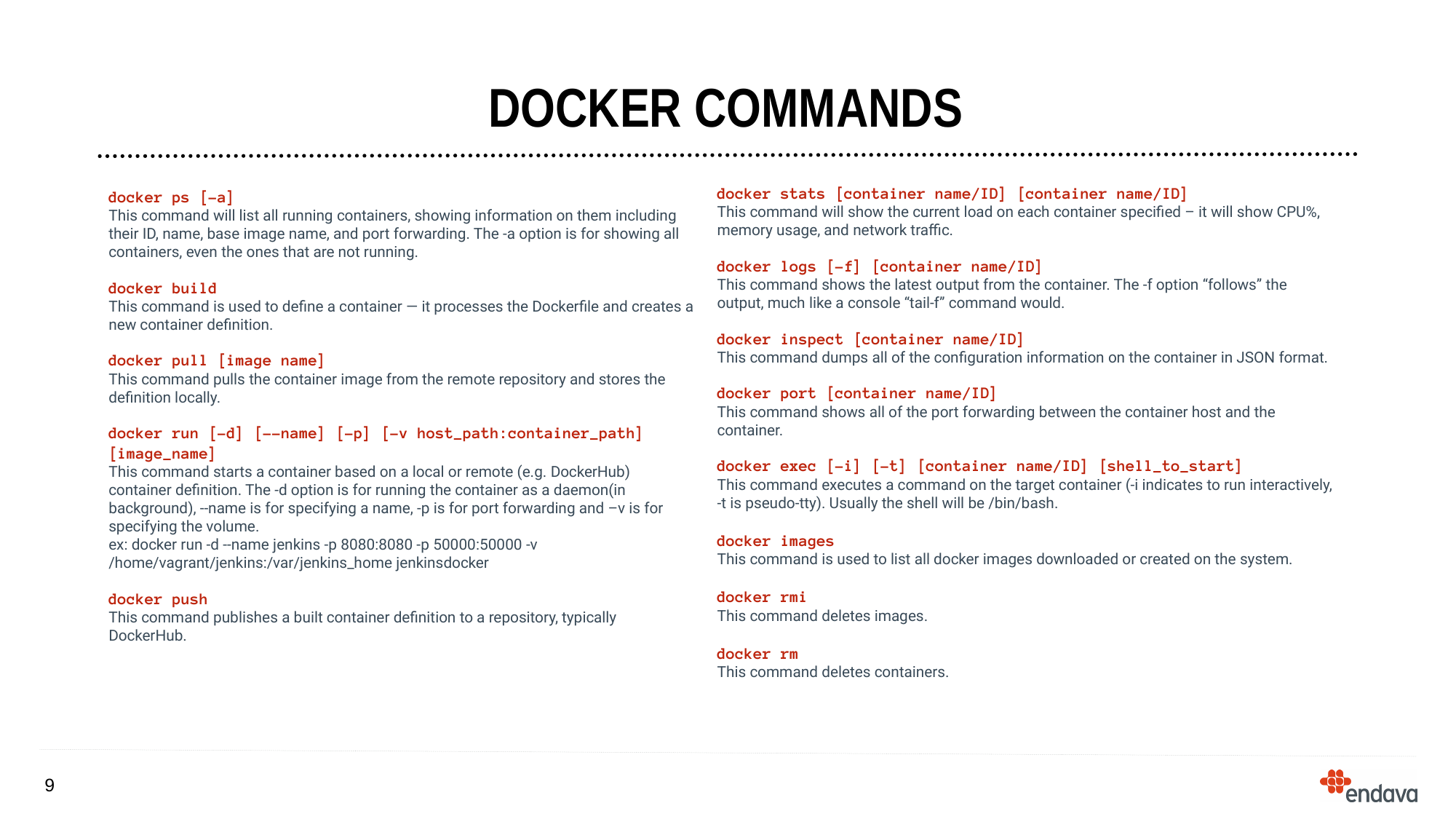

# Docker commands
docker stats [container name/ID] [container name/ID]
This command will show the current load on each container specified – it will show CPU%, memory usage, and network traffic.

docker logs [-f] [container name/ID]
This command shows the latest output from the container. The -f option “follows” the output, much like a console “tail-f” command would.

docker inspect [container name/ID]
This command dumps all of the configuration information on the container in JSON format.

docker port [container name/ID]
This command shows all of the port forwarding between the container host and the container.

docker exec [-i] [-t] [container name/ID] [shell_to_start]
This command executes a command on the target container (-i indicates to run interactively, -t is pseudo-tty). Usually the shell will be /bin/bash.

docker images
This command is used to list all docker images downloaded or created on the system.

docker rmi
This command deletes images.

docker rm
This command deletes containers.
docker ps [-a]
This command will list all running containers, showing information on them including their ID, name, base image name, and port forwarding. The -a option is for showing all containers, even the ones that are not running.

docker build
This command is used to define a container — it processes the Dockerfile and creates a new container definition.

docker pull [image name]
This command pulls the container image from the remote repository and stores the definition locally.

docker run [–d] [--name] [-p] [-v host_path:container_path] [image_name]
This command starts a container based on a local or remote (e.g. DockerHub) container definition. The -d option is for running the container as a daemon(in background), --name is for specifying a name, -p is for port forwarding and –v is for specifying the volume.
ex: docker run -d --name jenkins -p 8080:8080 -p 50000:50000 -v /home/vagrant/jenkins:/var/jenkins_home jenkinsdocker

docker push
This command publishes a built container definition to a repository, typically DockerHub.